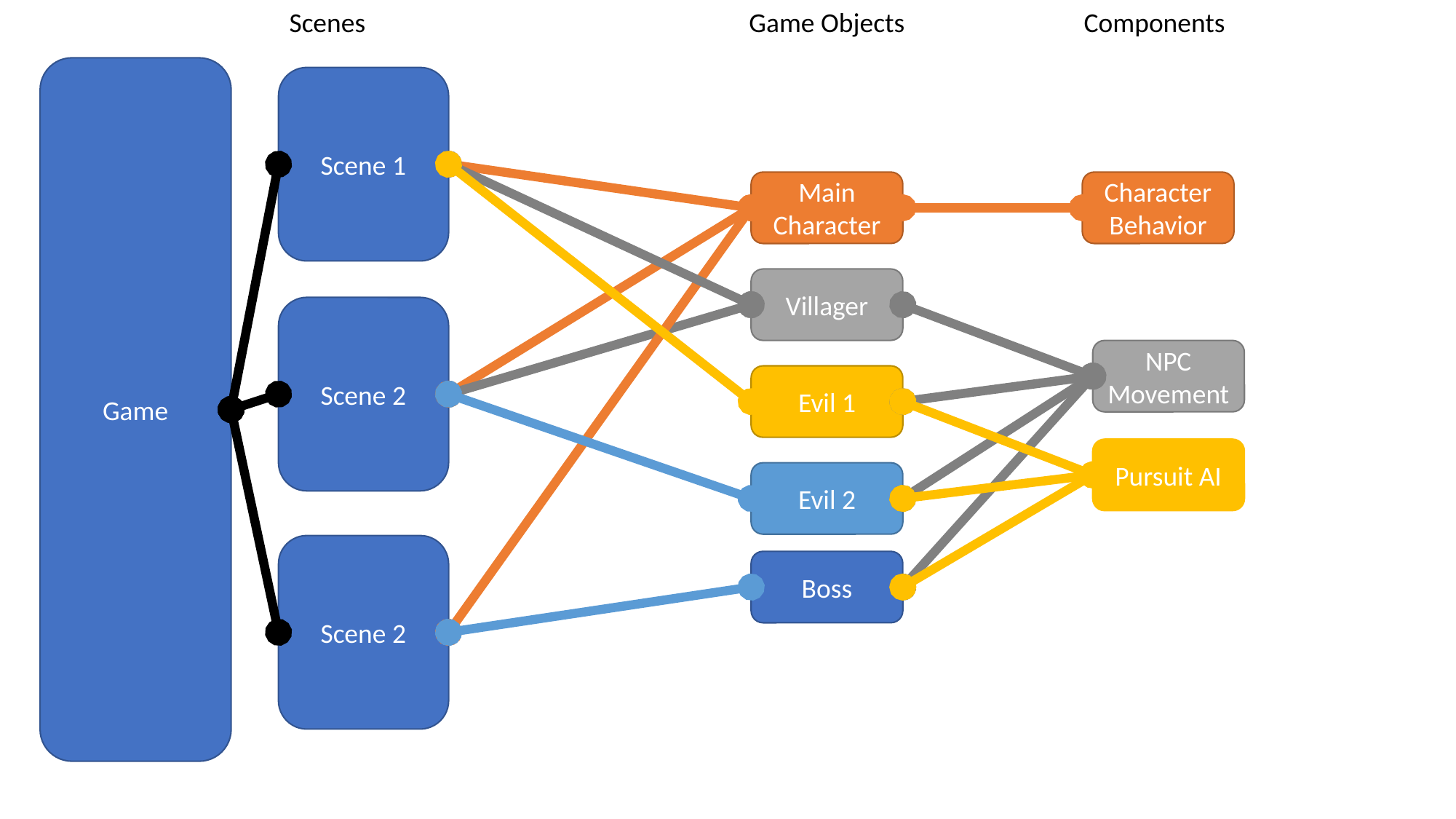

Scenes
Game Objects
Components
Game
Scene 1
Main Character
Character Behavior
Villager
Scene 2
NPC Movement
Evil 1
Pursuit AI
Evil 2
Scene 2
Boss